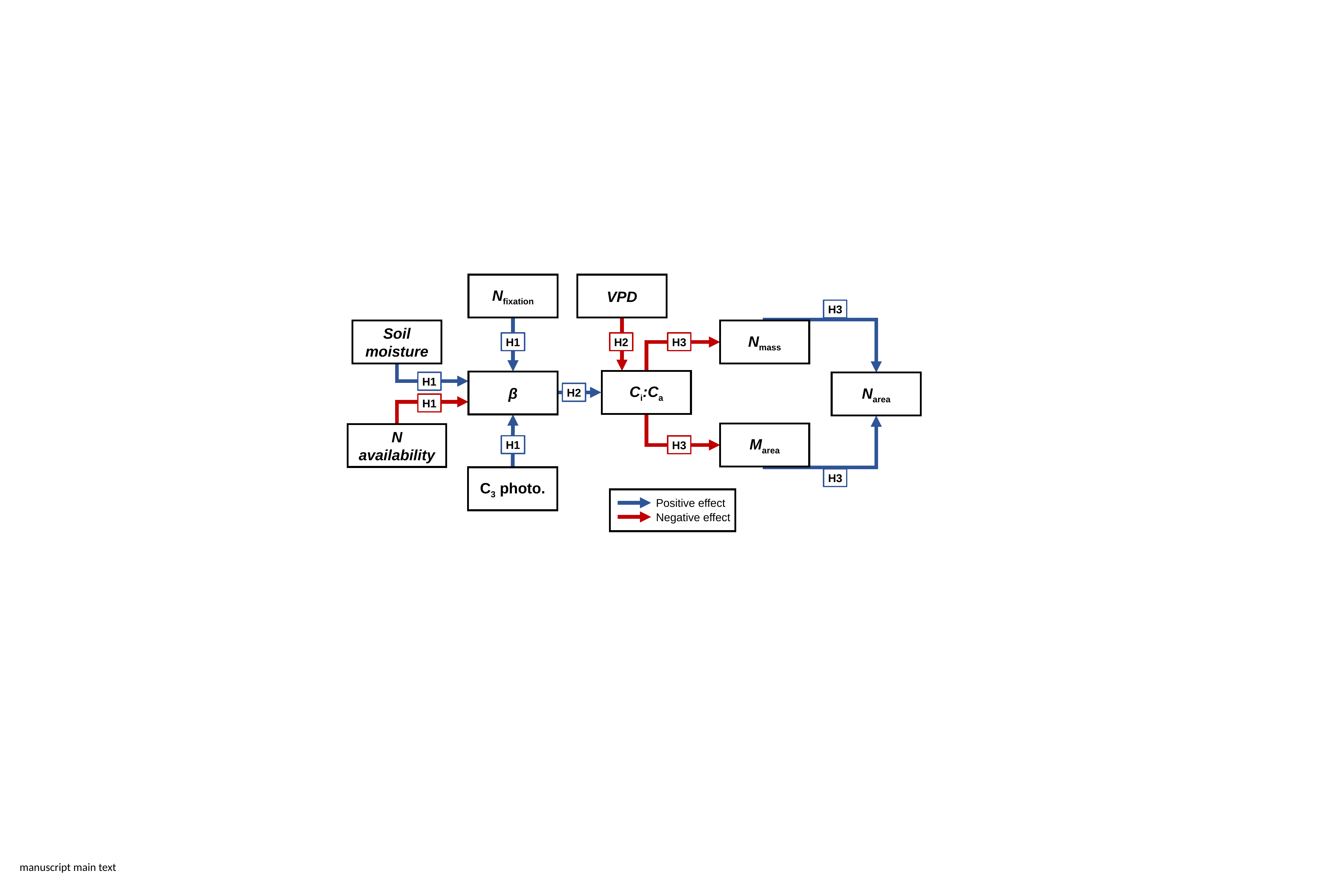

Nfixation
VPD
H3
Soil moisture
Nmass
H1
H2
H3
Ci:Ca
β
H1
Νarea
H2
H1
Marea
N availability
H1
H3
C3 photo.
H3

Positive effect
Negative effect
manuscript main text